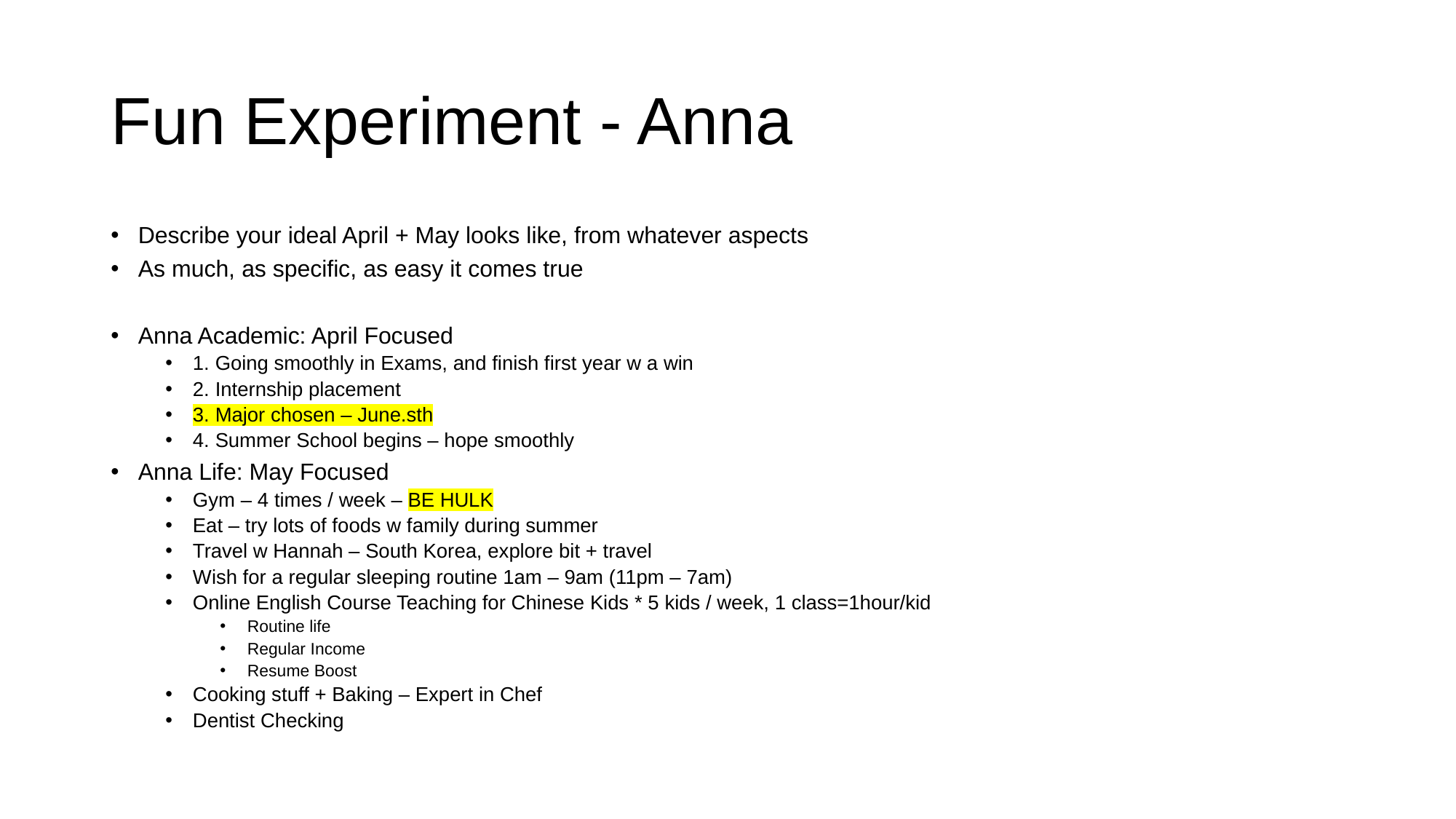

# Fun Experiment - Anna
Describe your ideal April + May looks like, from whatever aspects
As much, as specific, as easy it comes true

Anna Academic: April Focused
1. Going smoothly in Exams, and finish first year w a win
2. Internship placement
3. Major chosen – June.sth
4. Summer School begins – hope smoothly
Anna Life: May Focused
Gym – 4 times / week – BE HULK
Eat – try lots of foods w family during summer
Travel w Hannah – South Korea, explore bit + travel
Wish for a regular sleeping routine 1am – 9am (11pm – 7am)
Online English Course Teaching for Chinese Kids * 5 kids / week, 1 class=1hour/kid
Routine life
Regular Income
Resume Boost
Cooking stuff + Baking – Expert in Chef
Dentist Checking